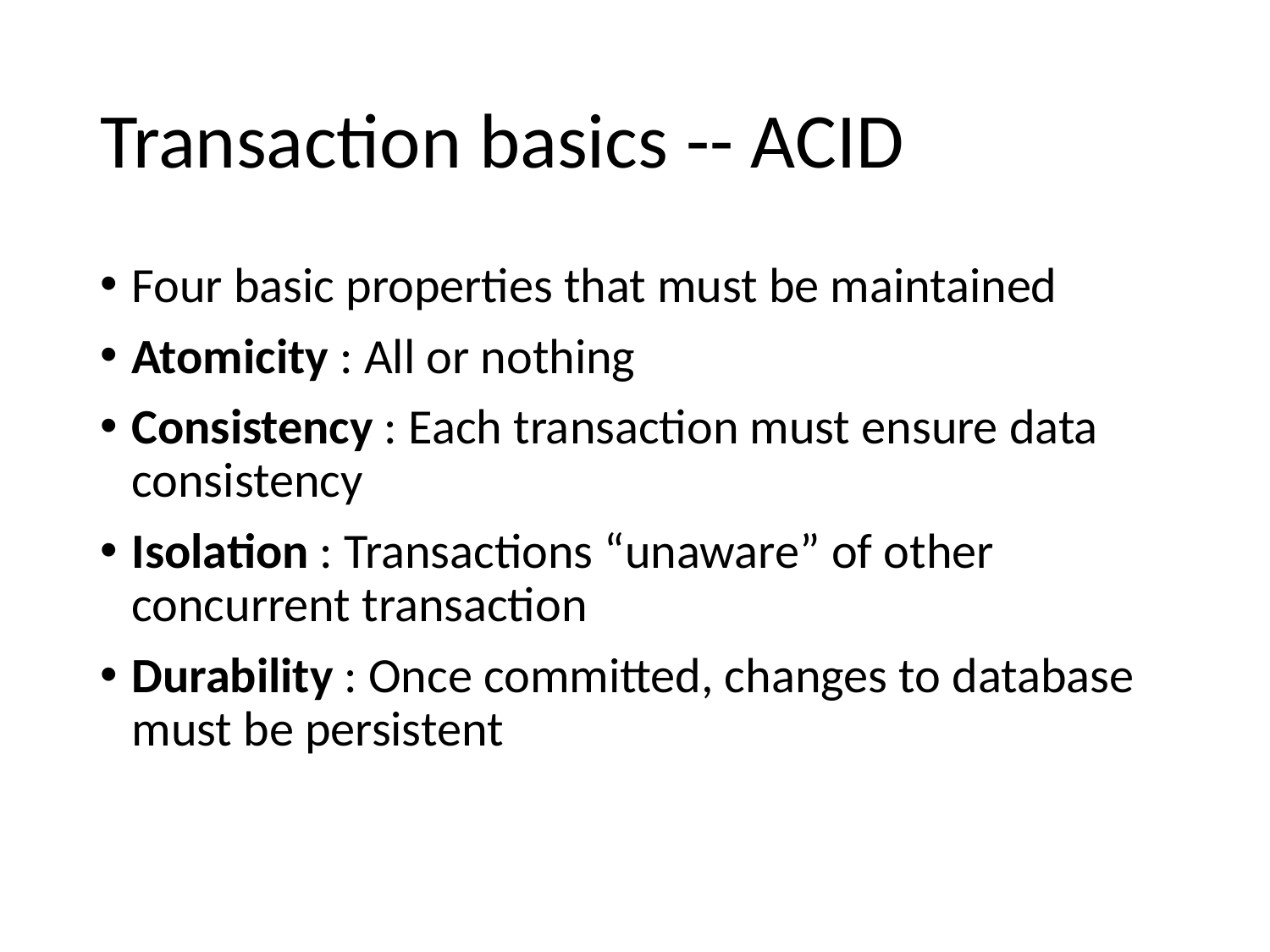

# Transaction basics -- ACID
Four basic properties that must be maintained
Atomicity : All or nothing
Consistency : Each transaction must ensure data consistency
Isolation : Transactions “unaware” of other concurrent transaction
Durability : Once committed, changes to database must be persistent